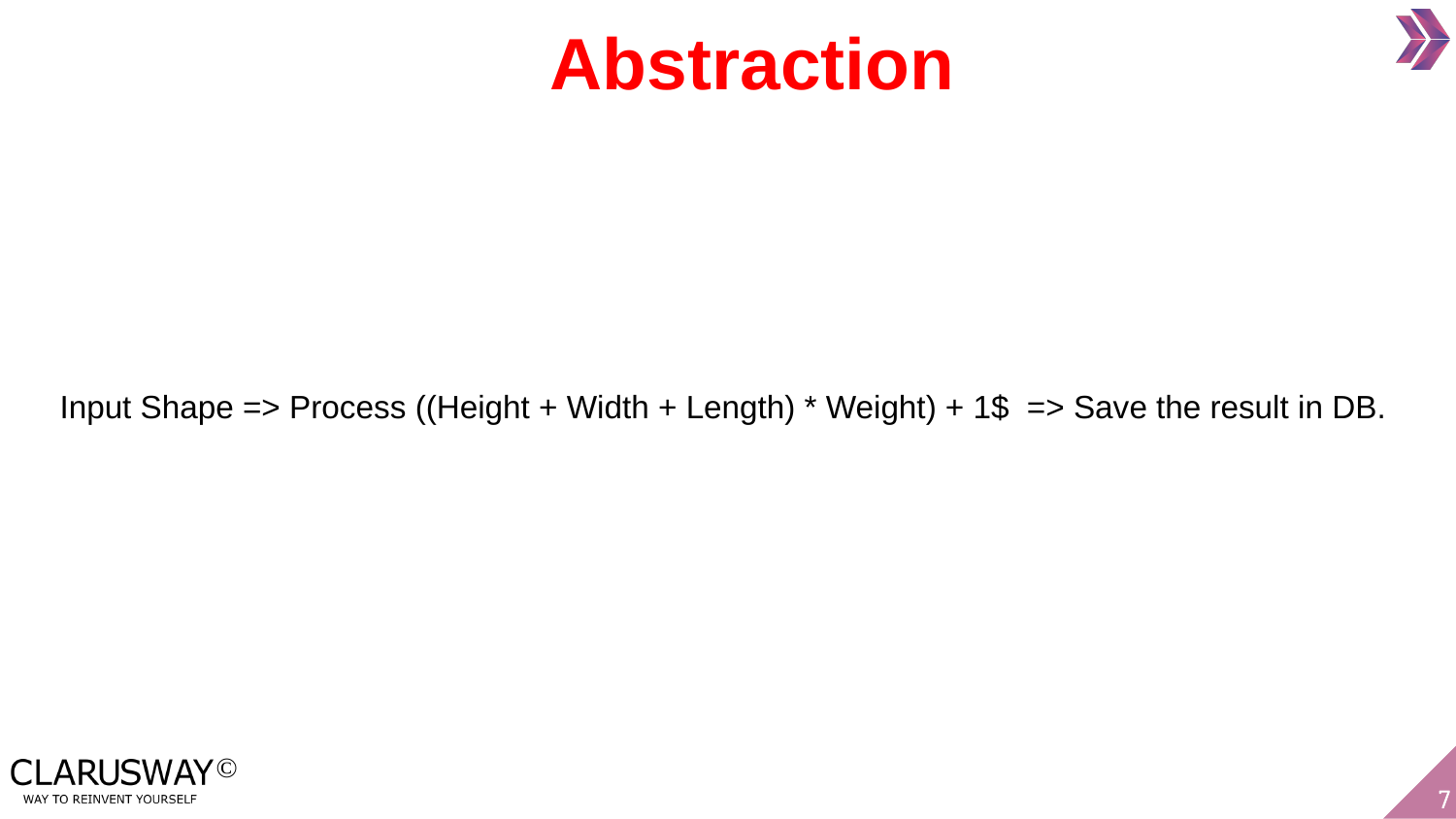

Abstraction
Input Shape => Process ((Height + Width + Length) * Weight) + 1$  => Save the result in DB.
7